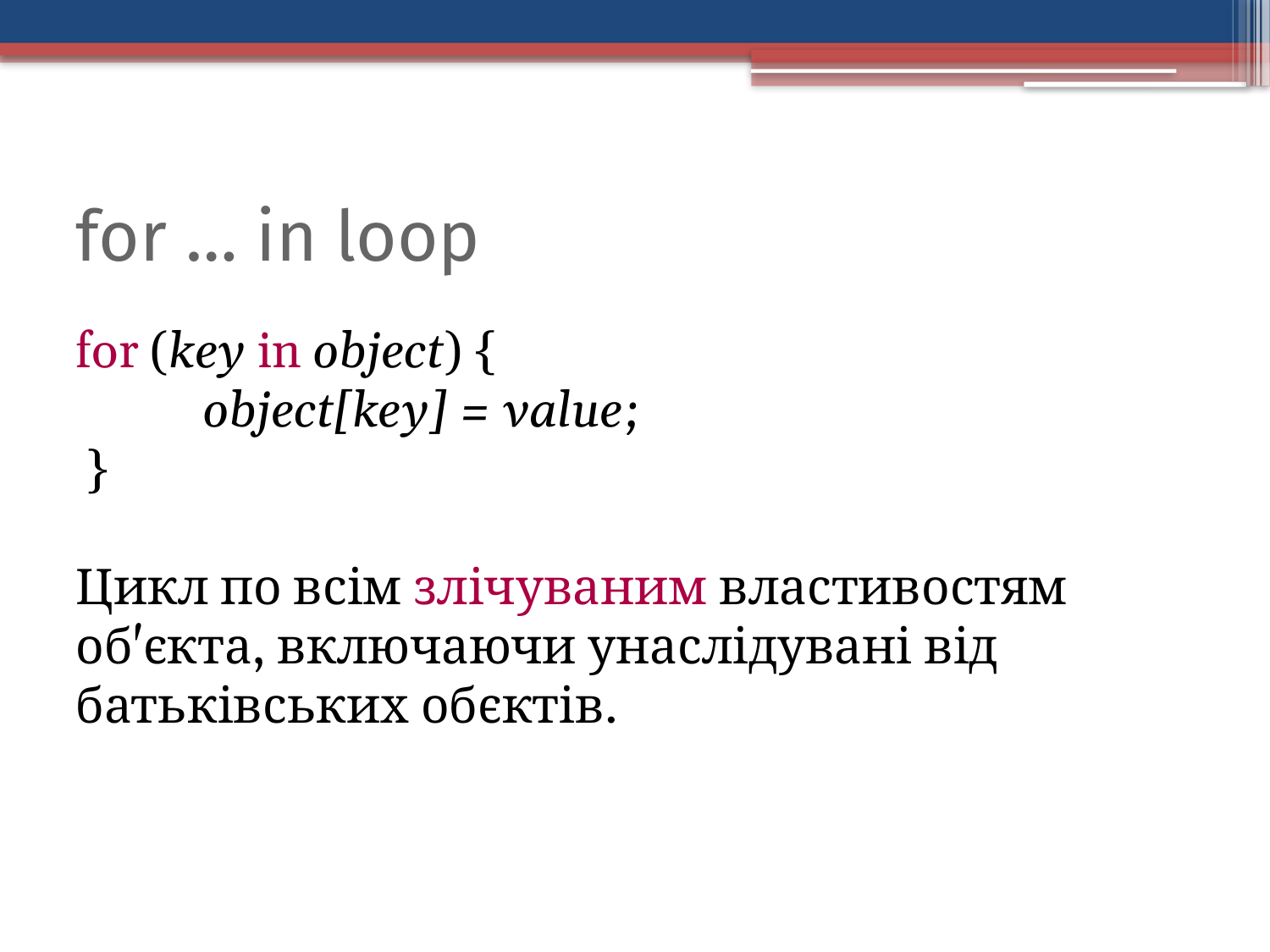

for … in loop
for (key in object) {
	object[key] = value;
 }

Цикл по всім злічуваним властивостям об'єкта, включаючи унаслідувані від батьківських обєктів.